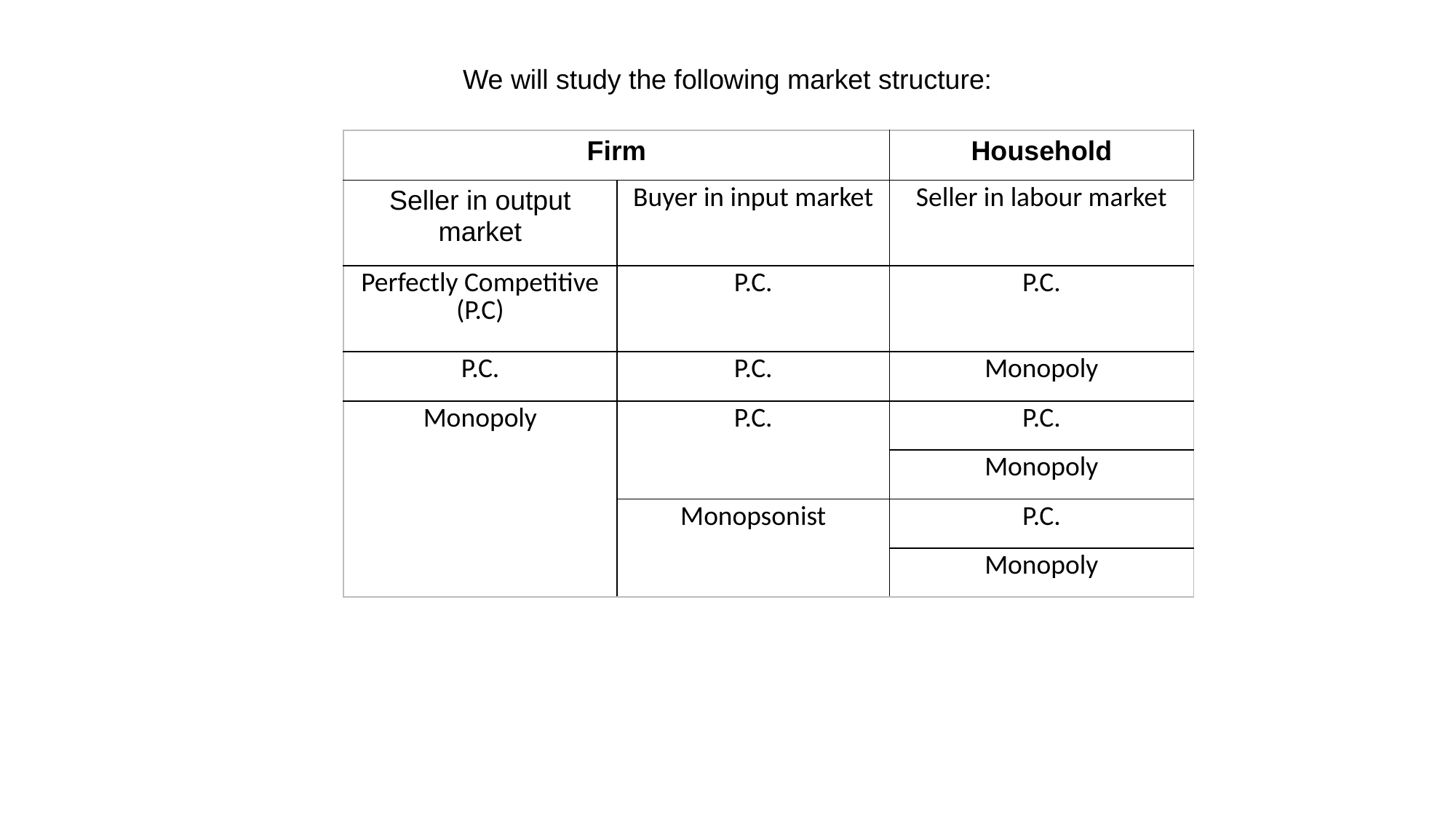

We will study the following market structure:

| Firm |  | Household |
| --- | --- | --- |
| Seller in output market | Buyer in input market | Seller in labour market |
| Perfectly Competitive (P.C) | P.C. | P.C. |
| P.C. | P.C. | Monopoly |
| Monopoly | P.C. | P.C. |
|  |  | Monopoly |
|  | Monopsonist | P.C. |
|  |  | Monopoly |